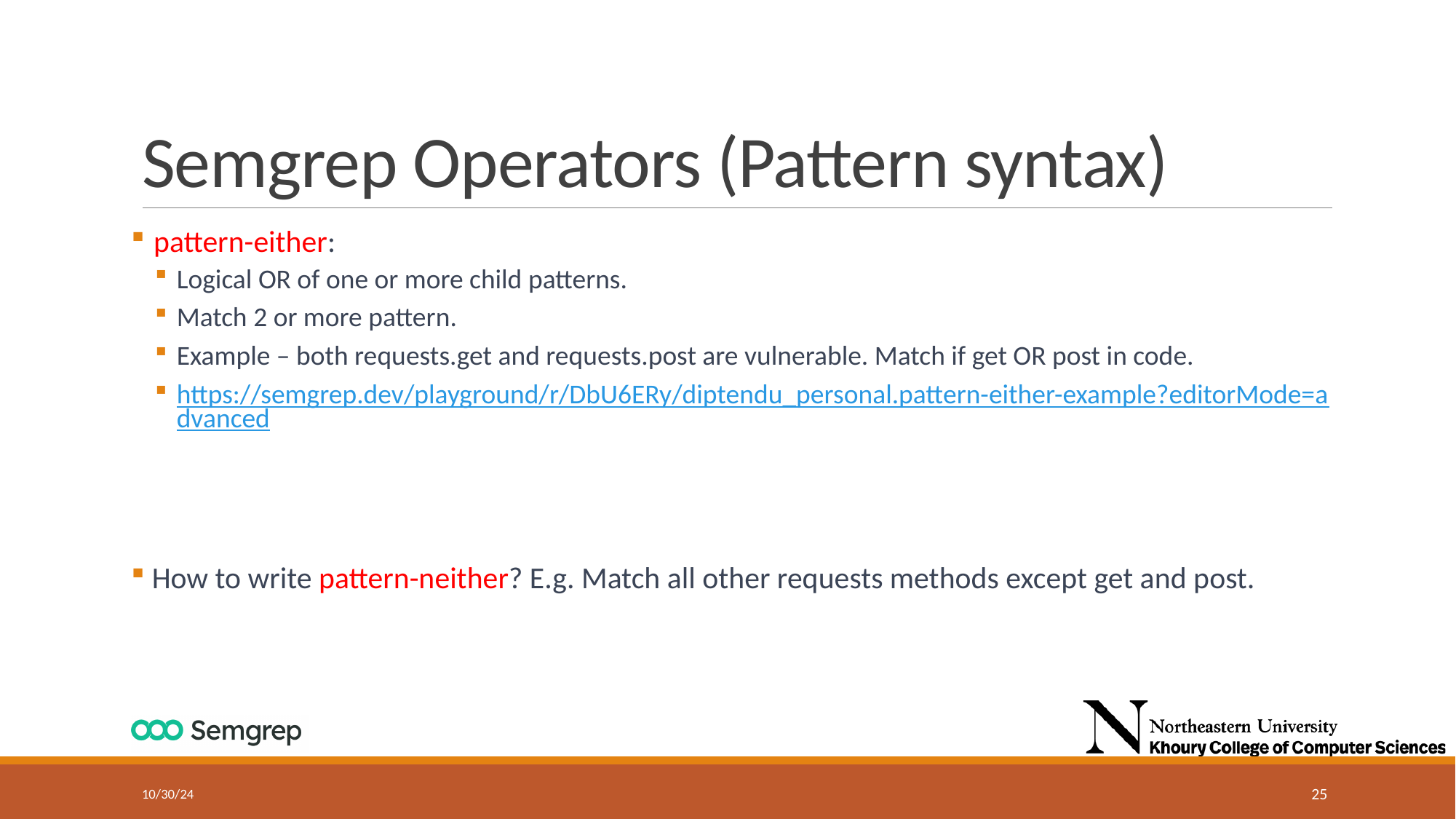

# Semgrep Operators (Pattern syntax)
 pattern-either:
Logical OR of one or more child patterns.
Match 2 or more pattern.
Example – both requests.get and requests.post are vulnerable. Match if get OR post in code.
https://semgrep.dev/playground/r/DbU6ERy/diptendu_personal.pattern-either-example?editorMode=advanced

 How to write pattern-neither? E.g. Match all other requests methods except get and post.

10/30/24
25